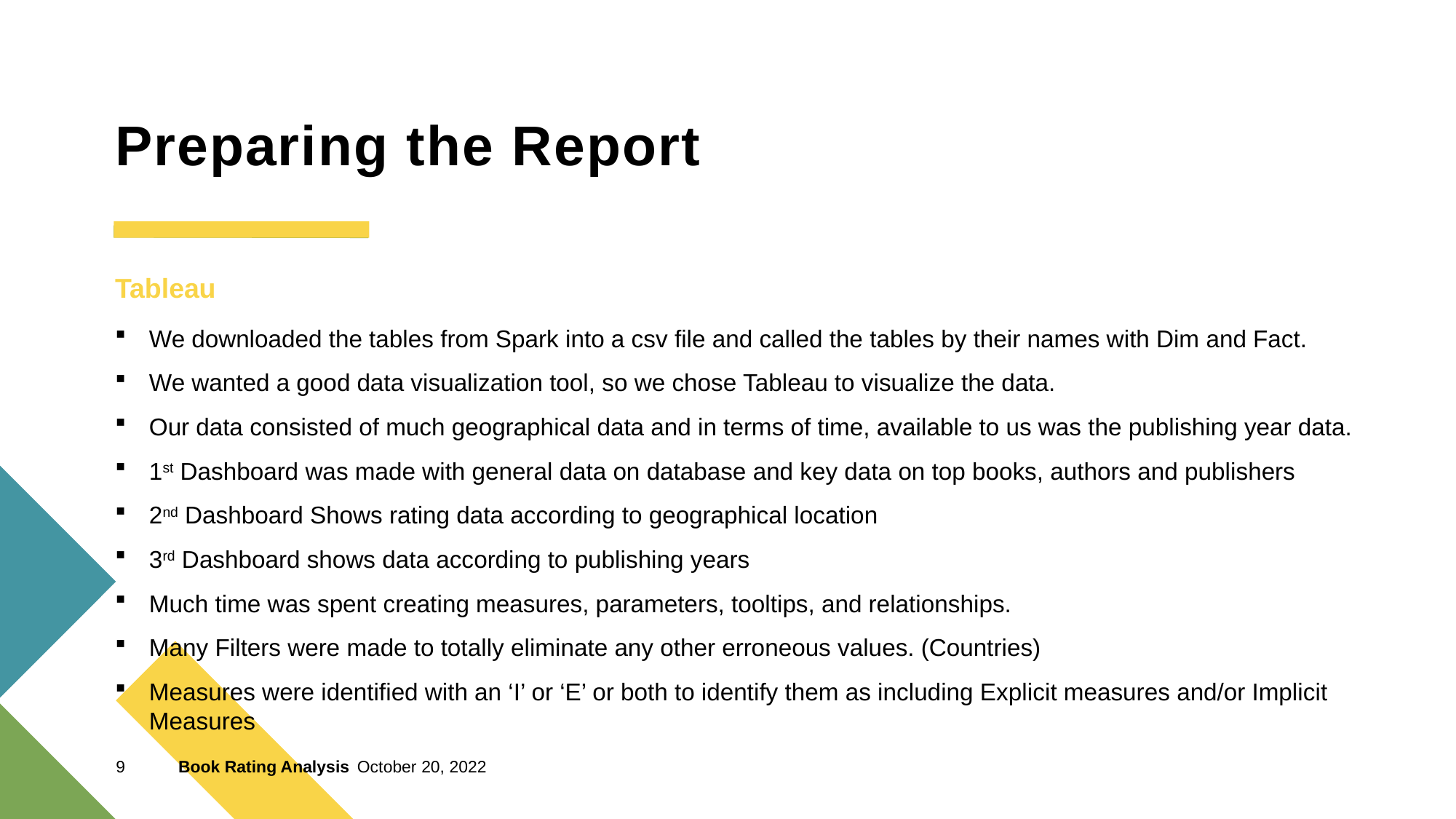

# Preparing the Report

Tableau
We downloaded the tables from Spark into a csv file and called the tables by their names with Dim and Fact.
We wanted a good data visualization tool, so we chose Tableau to visualize the data.
Our data consisted of much geographical data and in terms of time, available to us was the publishing year data.
1st Dashboard was made with general data on database and key data on top books, authors and publishers
2nd Dashboard Shows rating data according to geographical location
3rd Dashboard shows data according to publishing years
Much time was spent creating measures, parameters, tooltips, and relationships.
Many Filters were made to totally eliminate any other erroneous values. (Countries)
Measures were identified with an ‘I’ or ‘E’ or both to identify them as including Explicit measures and/or Implicit Measures

9
Book Rating Analysis
October 20, 2022